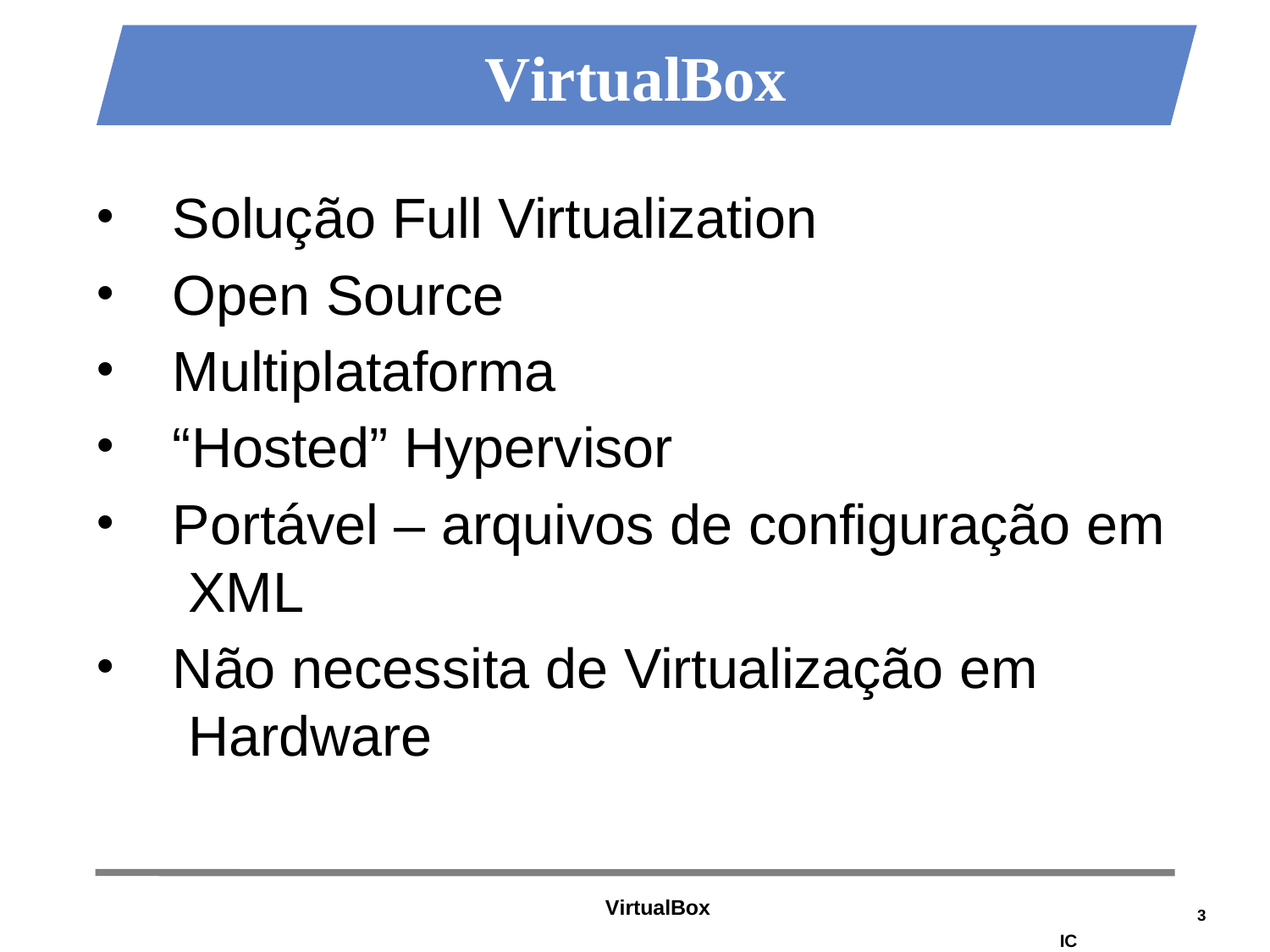

# VirtualBox
Solução Full Virtualization
Open Source
Multiplataforma
“Hosted” Hypervisor
Portável – arquivos de configuração em  XML
Não necessita de Virtualização em  Hardware
VirtualBox
3
IC